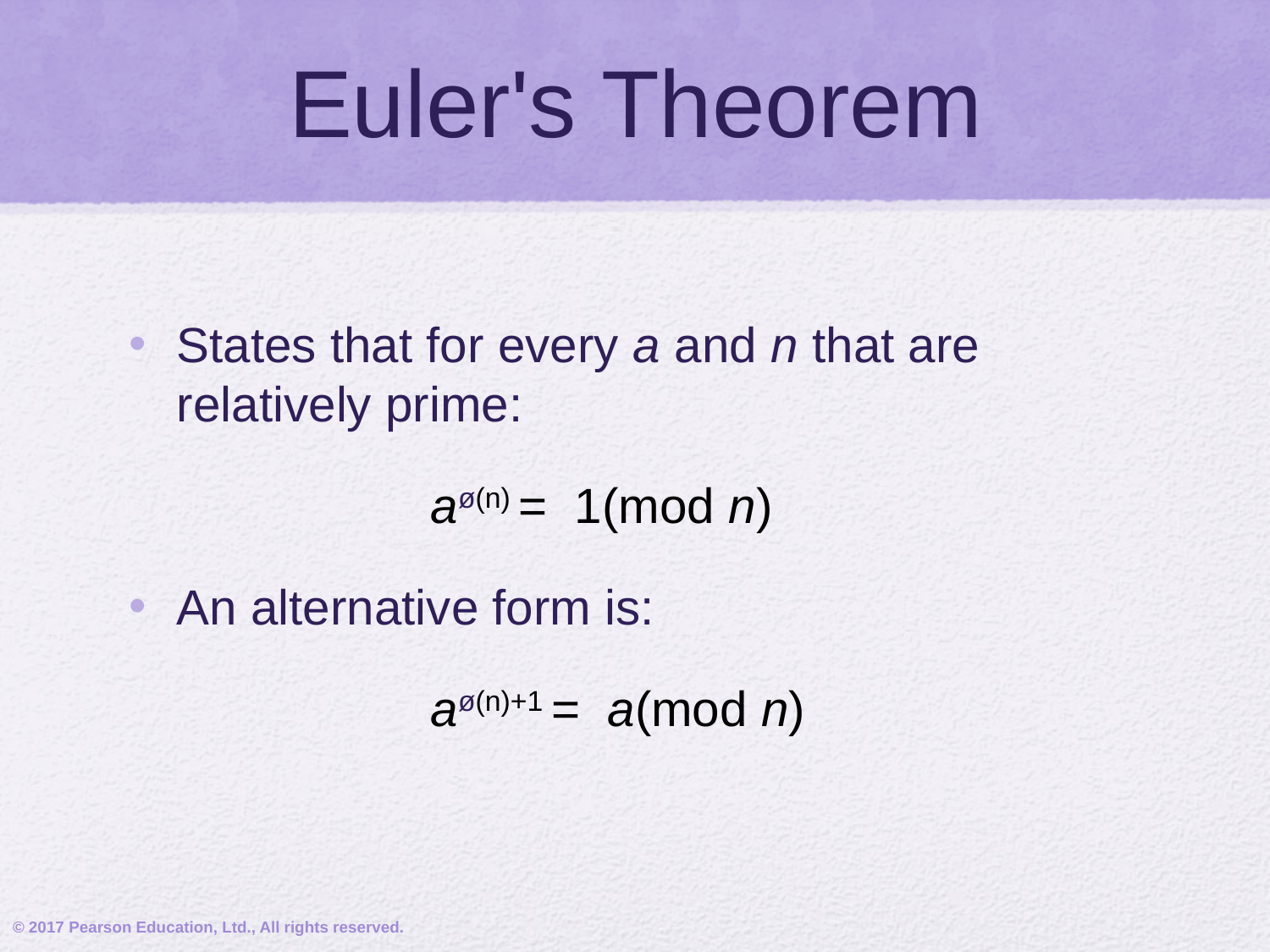

# Euler's Theorem
States that for every a and n that are relatively prime:
			aø(n) =  1(mod n)
An alternative form is:
			aø(n)+1 =  a(mod n)

© 2017 Pearson Education, Ltd., All rights reserved.